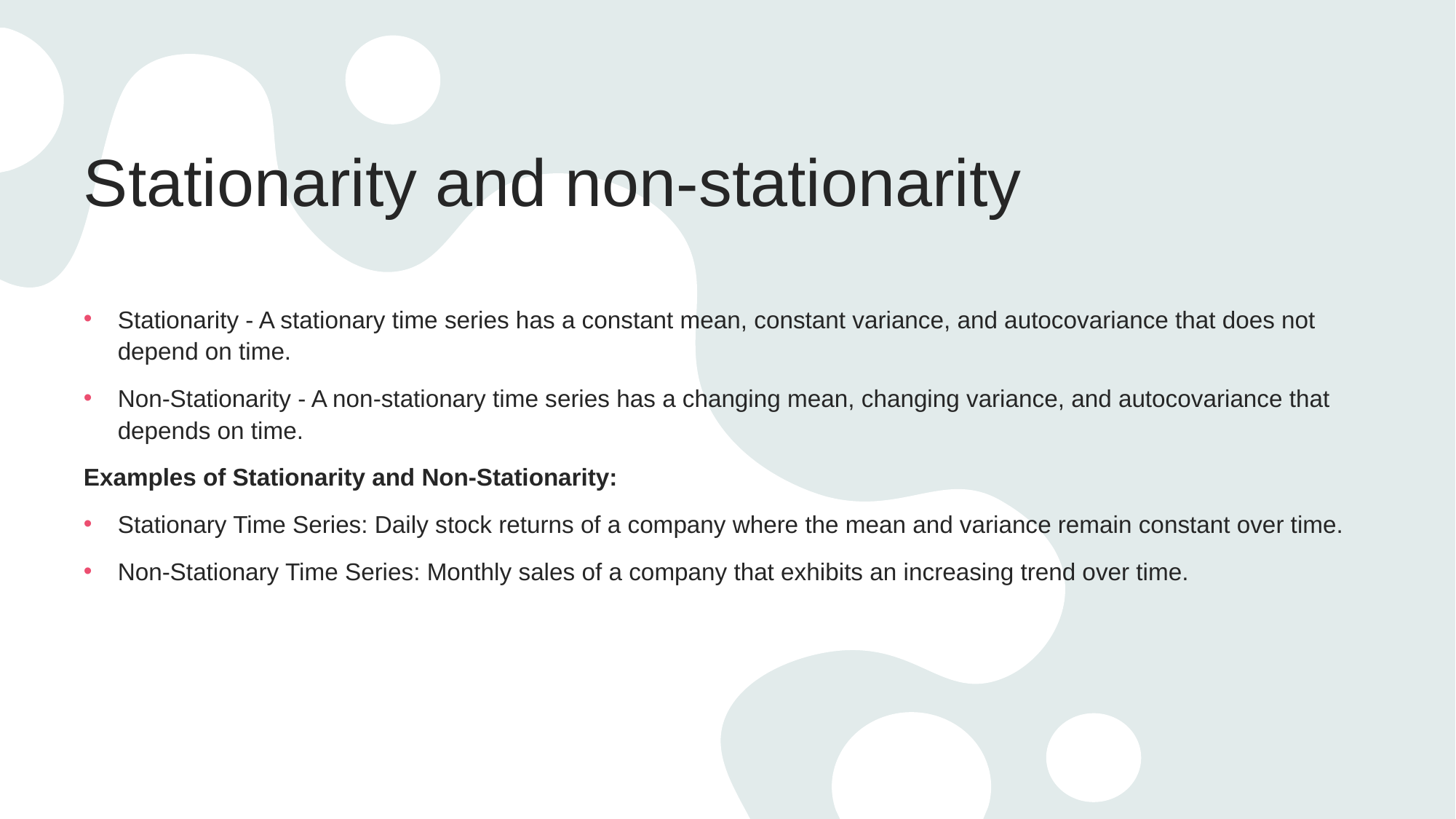

# Stationarity and non-stationarity

Stationarity - A stationary time series has a constant mean, constant variance, and autocovariance that does not depend on time.
Non-Stationarity - A non-stationary time series has a changing mean, changing variance, and autocovariance that depends on time.
Examples of Stationarity and Non-Stationarity:
Stationary Time Series: Daily stock returns of a company where the mean and variance remain constant over time.
Non-Stationary Time Series: Monthly sales of a company that exhibits an increasing trend over time.